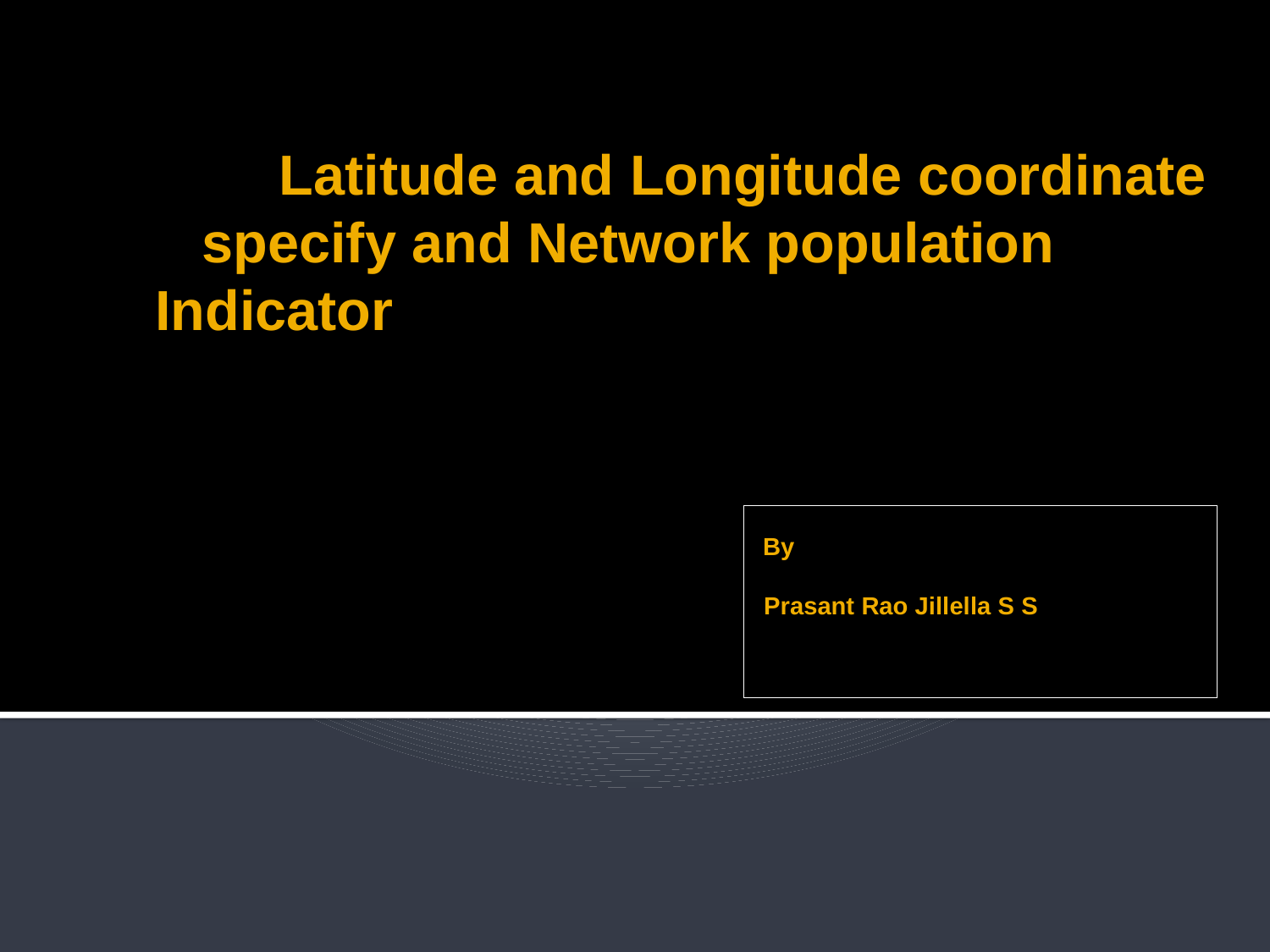

Latitude and Longitude coordinate    specify and Network population Indicator

# By Prasant Rao Jillella S S